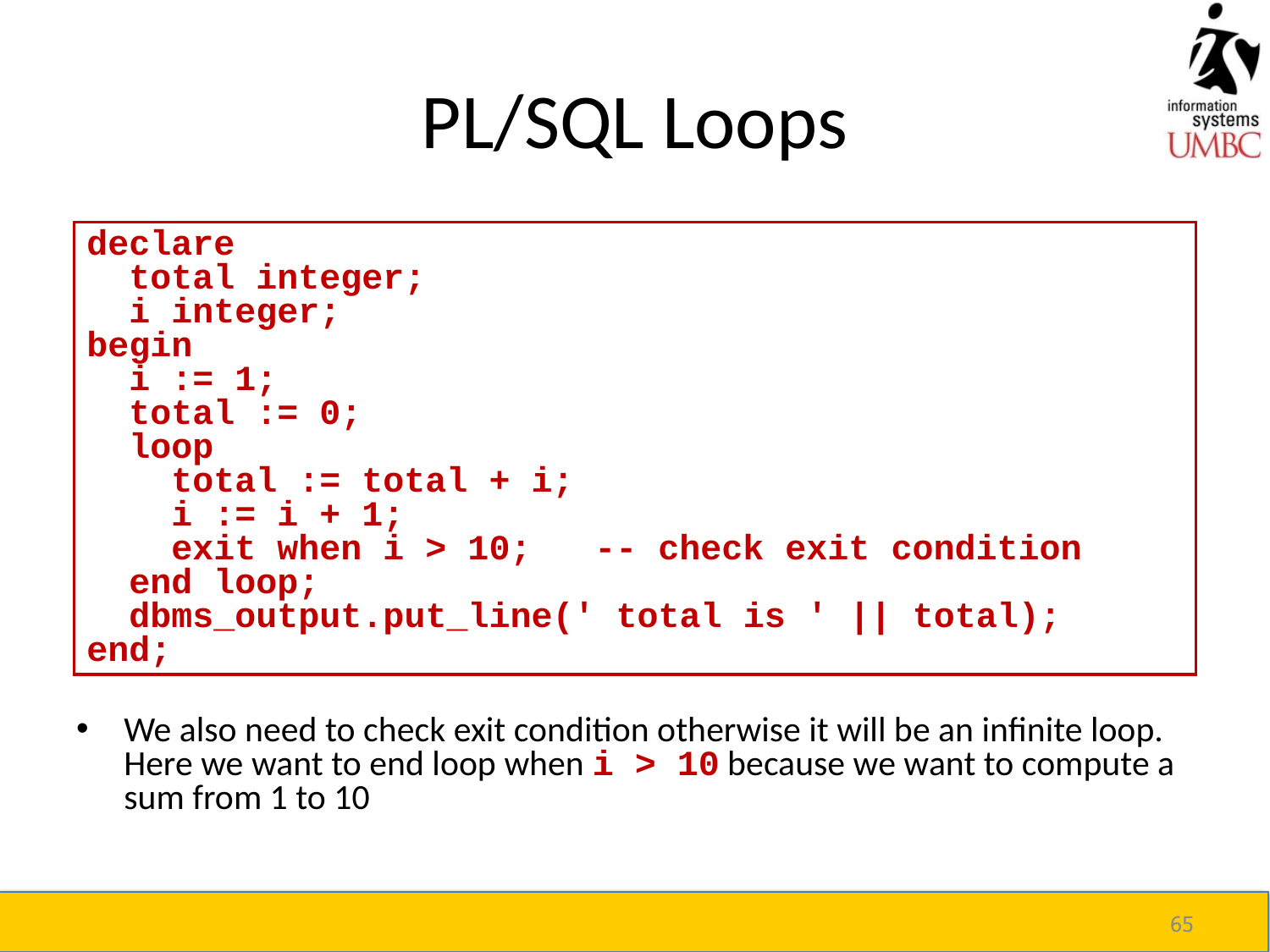

# PL/SQL Loops
declare
  total integer;
  i integer;
begin
  i := 1;
  total := 0;
  loop
    total := total + i;
    i := i + 1;
    exit when i > 10;	-- check exit condition
  end loop;
  dbms_output.put_line(' total is ' || total);
end;
We also need to check exit condition otherwise it will be an infinite loop. Here we want to end loop when i > 10 because we want to compute a sum from 1 to 10
65